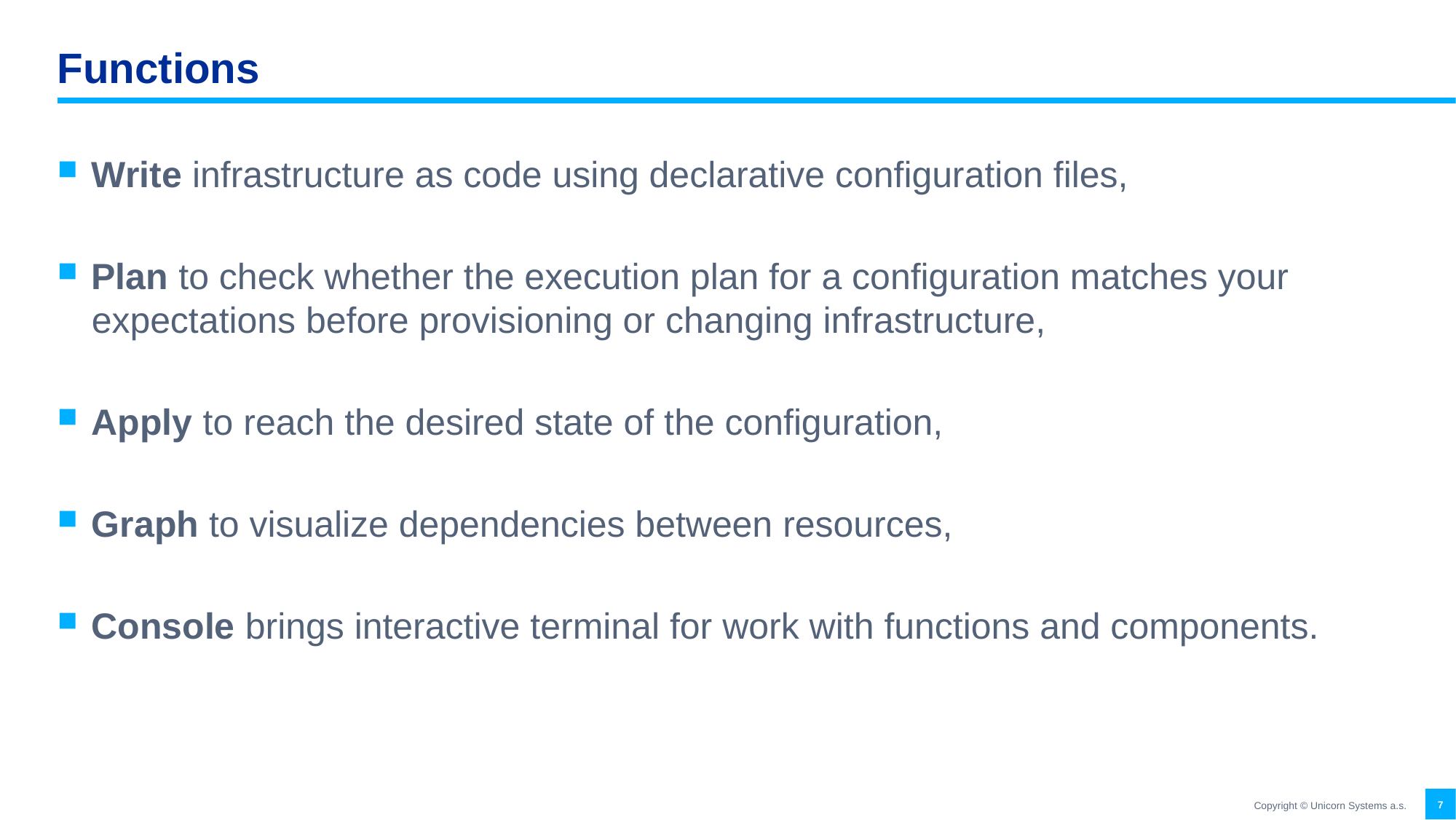

# Functions
Write infrastructure as code using declarative configuration files,

Plan to check whether the execution plan for a configuration matches your expectations before provisioning or changing infrastructure,

Apply to reach the desired state of the configuration,

Graph to visualize dependencies between resources,

Console brings interactive terminal for work with functions and components.

7
Copyright © Unicorn Systems a.s.